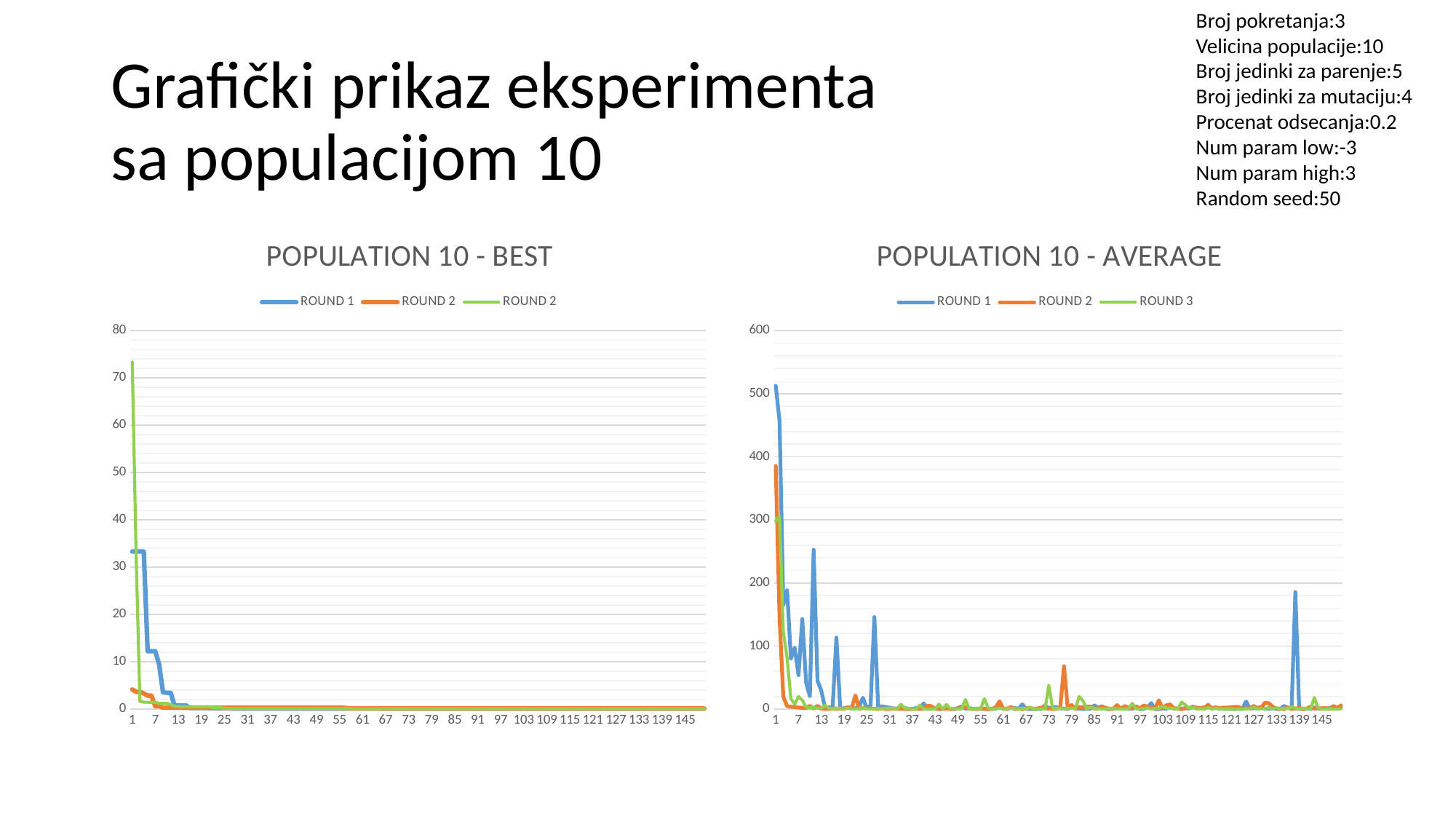

Broj pokretanja:3
Velicina populacije:10
Broj jedinki za parenje:5
Broj jedinki za mutaciju:4
Procenat odsecanja:0.2
Num param low:-3
Num param high:3
Random seed:50
# Grafički prikaz eksperimenta sa populacijom 10

### Chart: POPULATION 10 - BEST

| Category |  |  |  |
|---|---|---|---|

### Chart:  POPULATION 10 - AVERAGE

| Category |  |  |  |
|---|---|---|---|